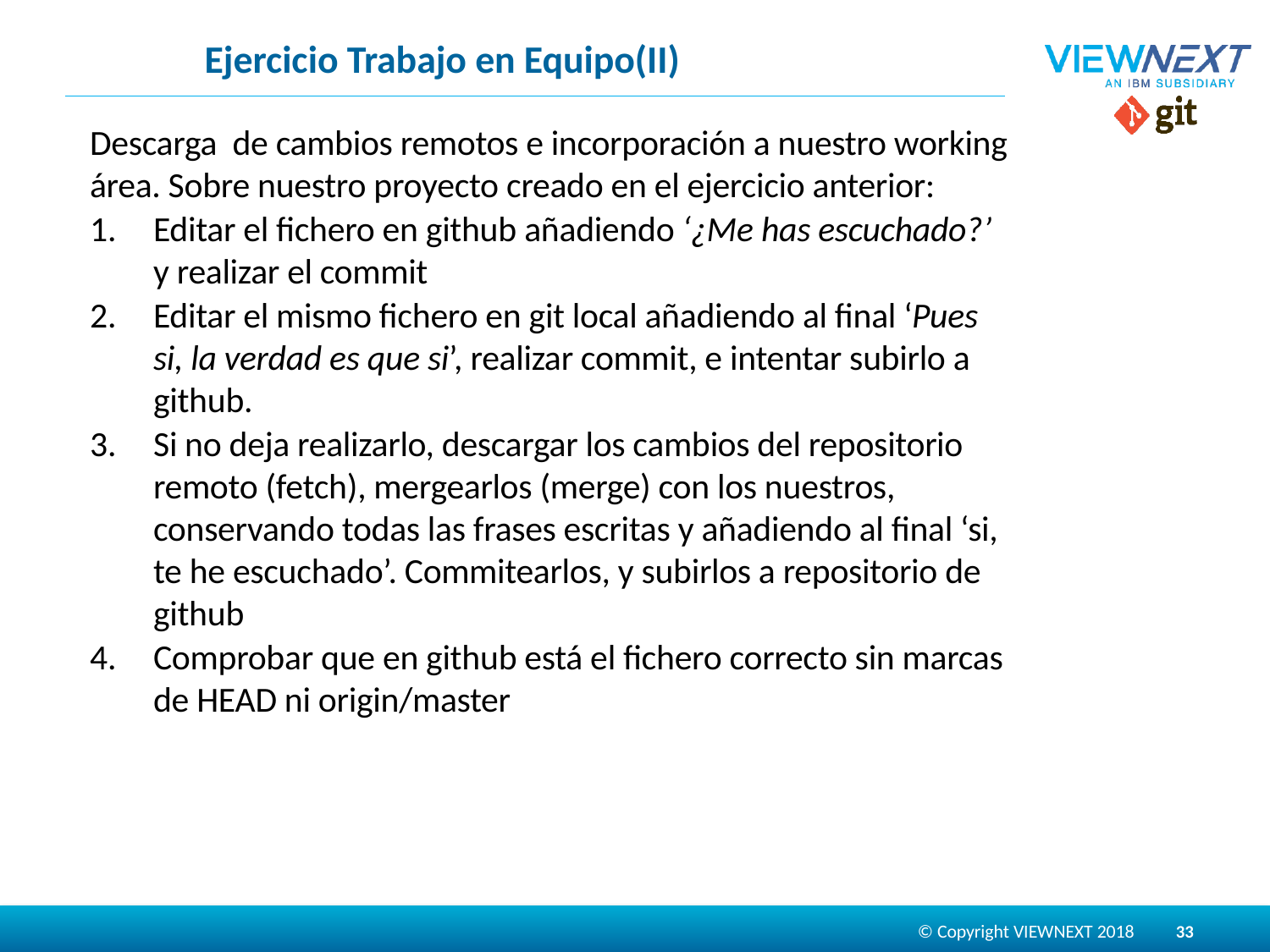

# Ejercicio Trabajo en Equipo(II)
Descarga  de cambios remotos e incorporación a nuestro working área. Sobre nuestro proyecto creado en el ejercicio anterior:
Editar el fichero en github añadiendo ‘¿Me has escuchado?’ y realizar el commit
Editar el mismo fichero en git local añadiendo al final ‘Pues si, la verdad es que si’, realizar commit, e intentar subirlo a github.
Si no deja realizarlo, descargar los cambios del repositorio remoto (fetch), mergearlos (merge) con los nuestros, conservando todas las frases escritas y añadiendo al final ‘si, te he escuchado’. Commitearlos, y subirlos a repositorio de github
Comprobar que en github está el fichero correcto sin marcas de HEAD ni origin/master
33